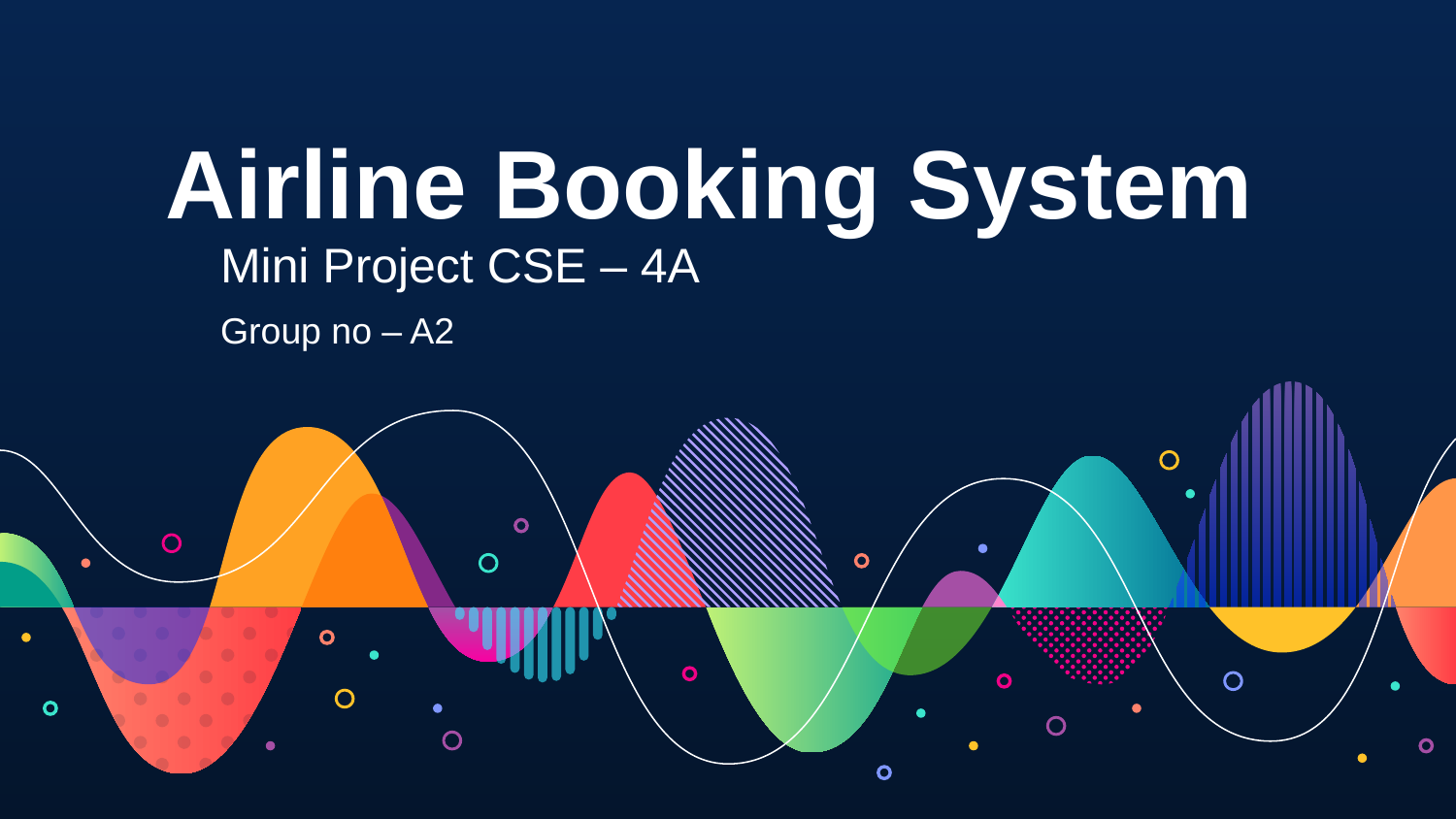

# Airline Booking System
Mini Project CSE – 4A
Group no – A2